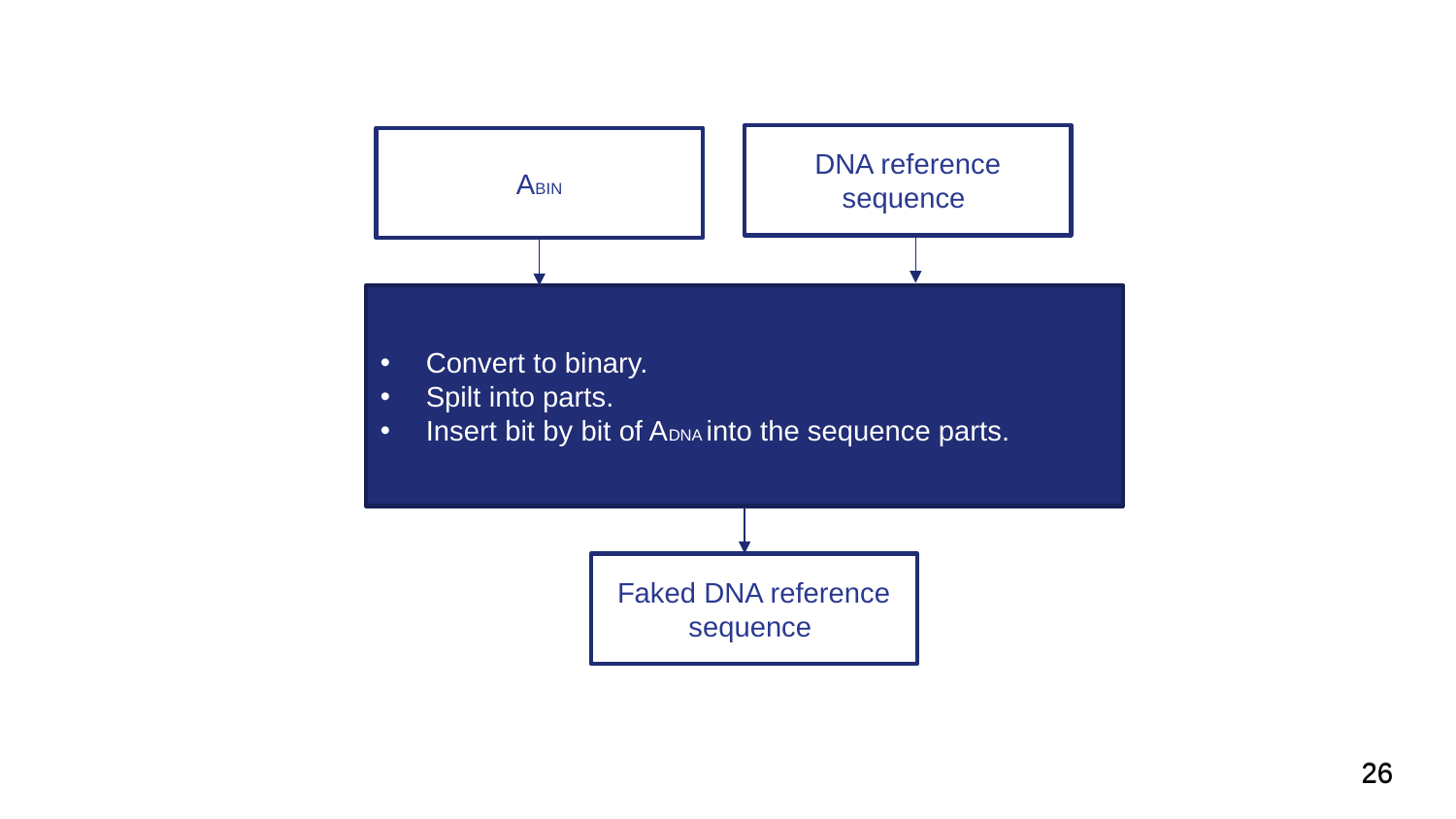

DNA reference sequence
ABIN
Convert to binary.
Spilt into parts.
Insert bit by bit of ADNA into the sequence parts.
Faked DNA reference sequence
26
26